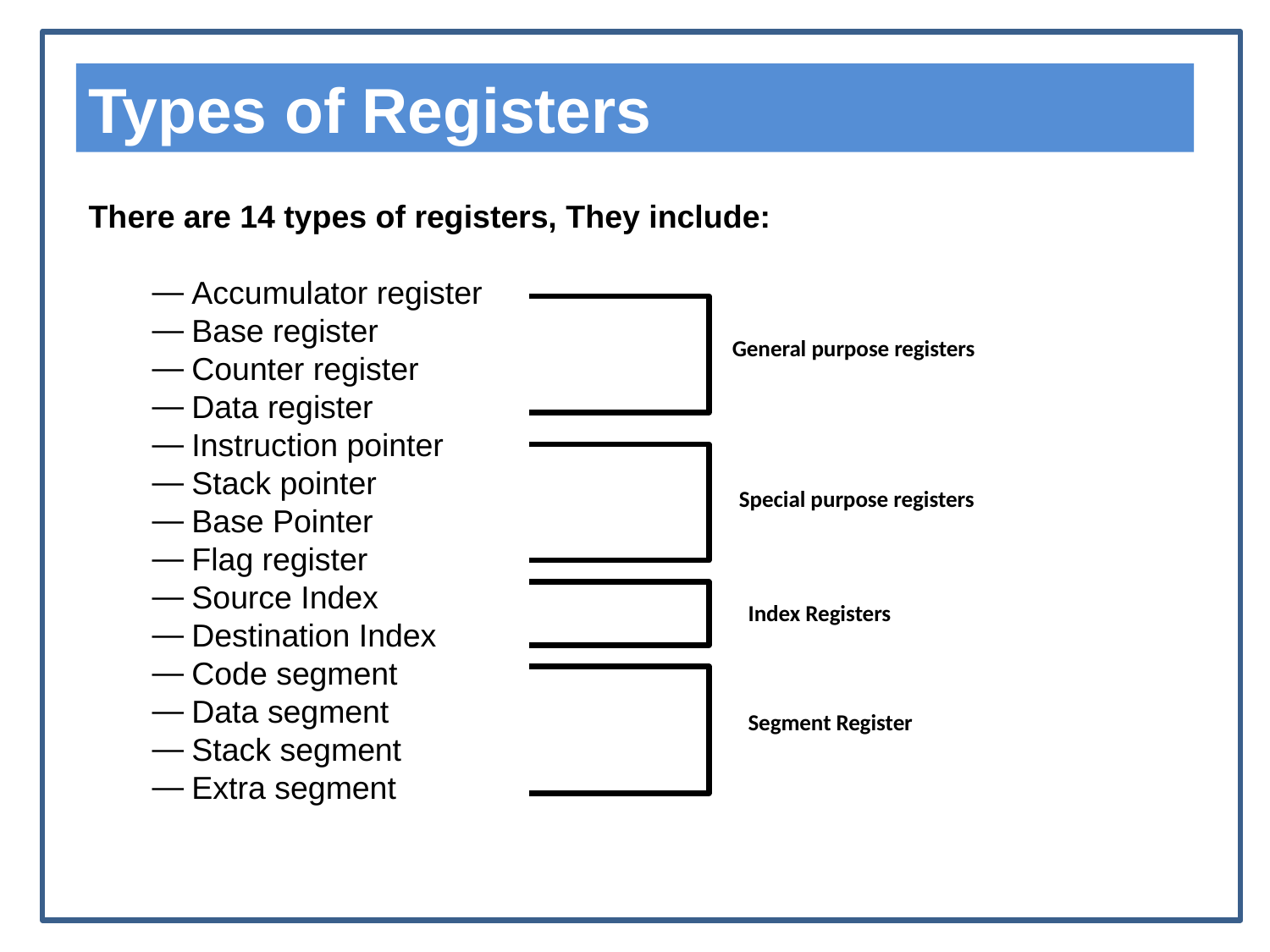

Types of Registers
There are 14 types of registers, They include:

Accumulator register
Base register
Counter register
Data register
Instruction pointer
Stack pointer
Base Pointer
Flag register
Source Index
Destination Index
Code segment
Data segment
Stack segment
Extra segment

General purpose registers

Special purpose registers

Index Registers

Segment Register